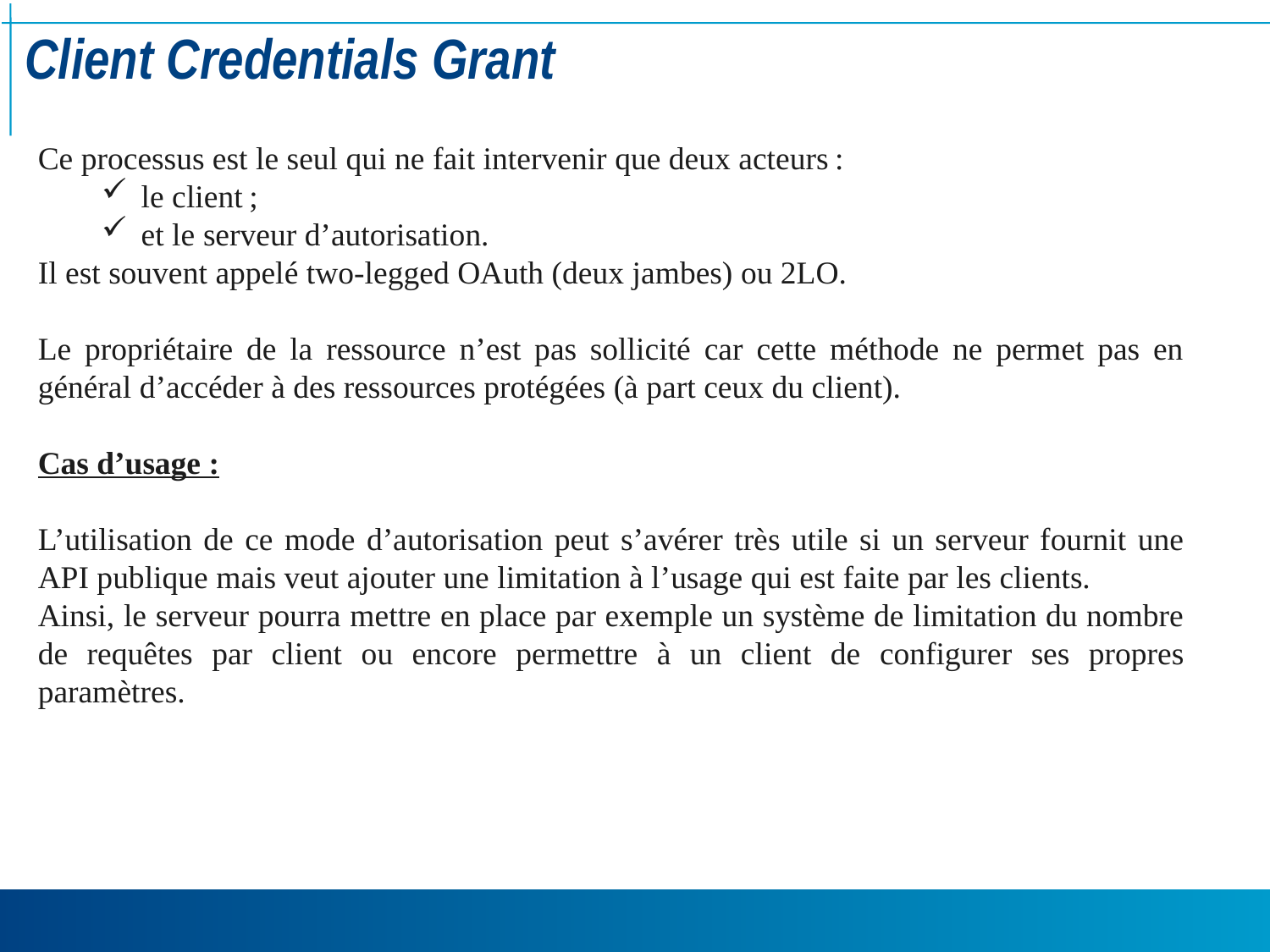

# Client Credentials Grant
Ce processus est le seul qui ne fait intervenir que deux acteurs :
le client ;
et le serveur d’autorisation.
Il est souvent appelé two-legged OAuth (deux jambes) ou 2LO.

Le propriétaire de la ressource n’est pas sollicité car cette méthode ne permet pas en général d’accéder à des ressources protégées (à part ceux du client).

Cas d’usage :

L’utilisation de ce mode d’autorisation peut s’avérer très utile si un serveur fournit une API publique mais veut ajouter une limitation à l’usage qui est faite par les clients.
Ainsi, le serveur pourra mettre en place par exemple un système de limitation du nombre de requêtes par client ou encore permettre à un client de configurer ses propres paramètres.